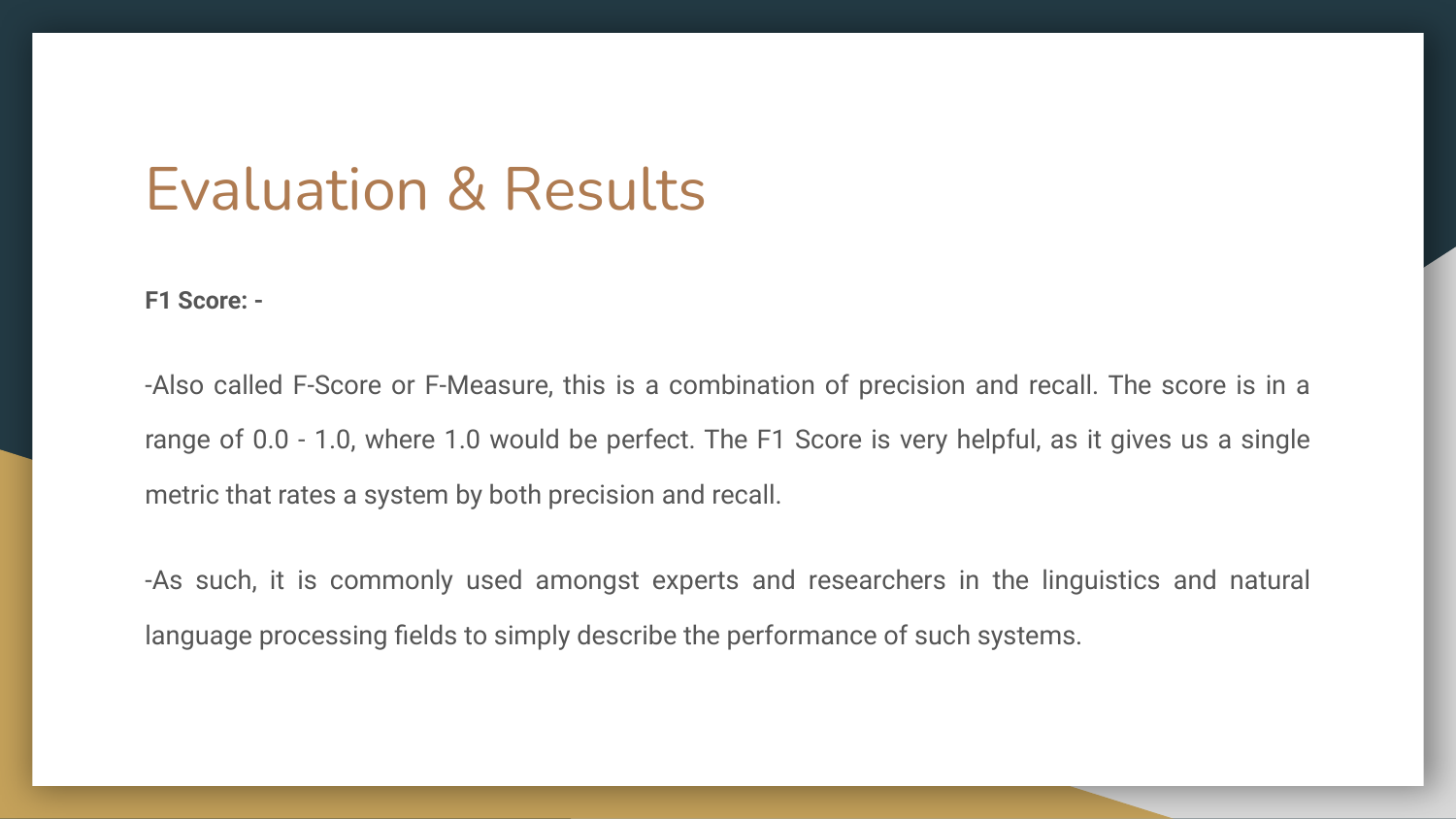

# Evaluation & Results
F1 Score: -
-Also called F-Score or F-Measure, this is a combination of precision and recall. The score is in a range of 0.0 - 1.0, where 1.0 would be perfect. The F1 Score is very helpful, as it gives us a single metric that rates a system by both precision and recall.
-As such, it is commonly used amongst experts and researchers in the linguistics and natural language processing fields to simply describe the performance of such systems.